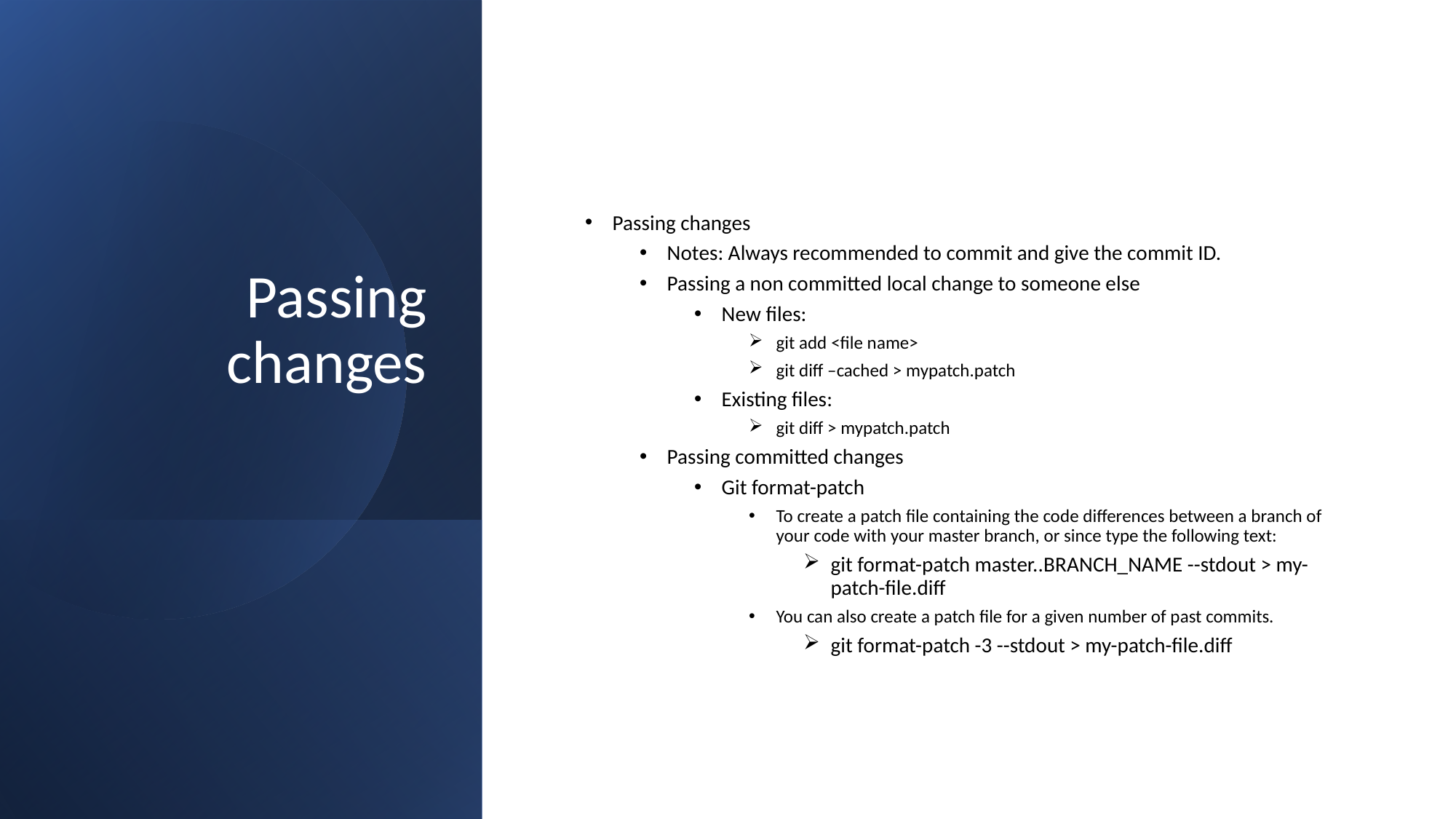

# Passing changes

Passing changes
Notes: Always recommended to commit and give the commit ID.
Passing a non committed local change to someone else
New files:
git add <file name>
git diff –cached > mypatch.patch
Existing files:
git diff > mypatch.patch
Passing committed changes
Git format-patch
To create a patch file containing the code differences between a branch of your code with your master branch, or since type the following text:
git format-patch master..BRANCH_NAME --stdout > my-patch-file.diff
You can also create a patch file for a given number of past commits.
git format-patch -3 --stdout > my-patch-file.diff